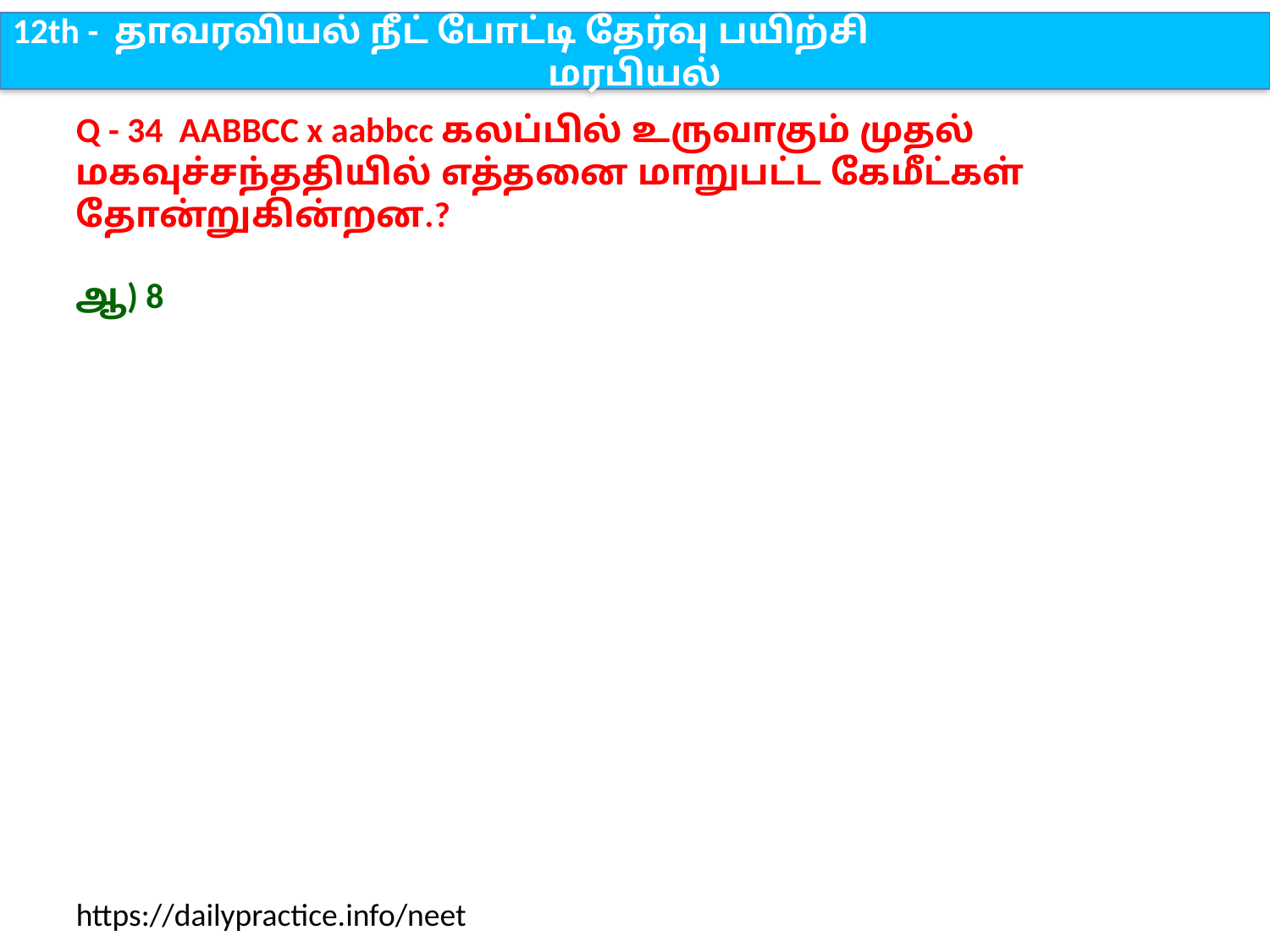

12th -  தாவரவியல் நீட் போட்டி தேர்வு பயிற்சி
மரபியல்

Q - 34  AABBCC x aabbcc கலப்பில் உருவாகும் முதல் மகவுச்சந்ததியில் எத்தனை மாறுபட்ட கேமீட்கள் தோன்றுகின்றன.?

ஆ) 8
https://dailypractice.info/neet